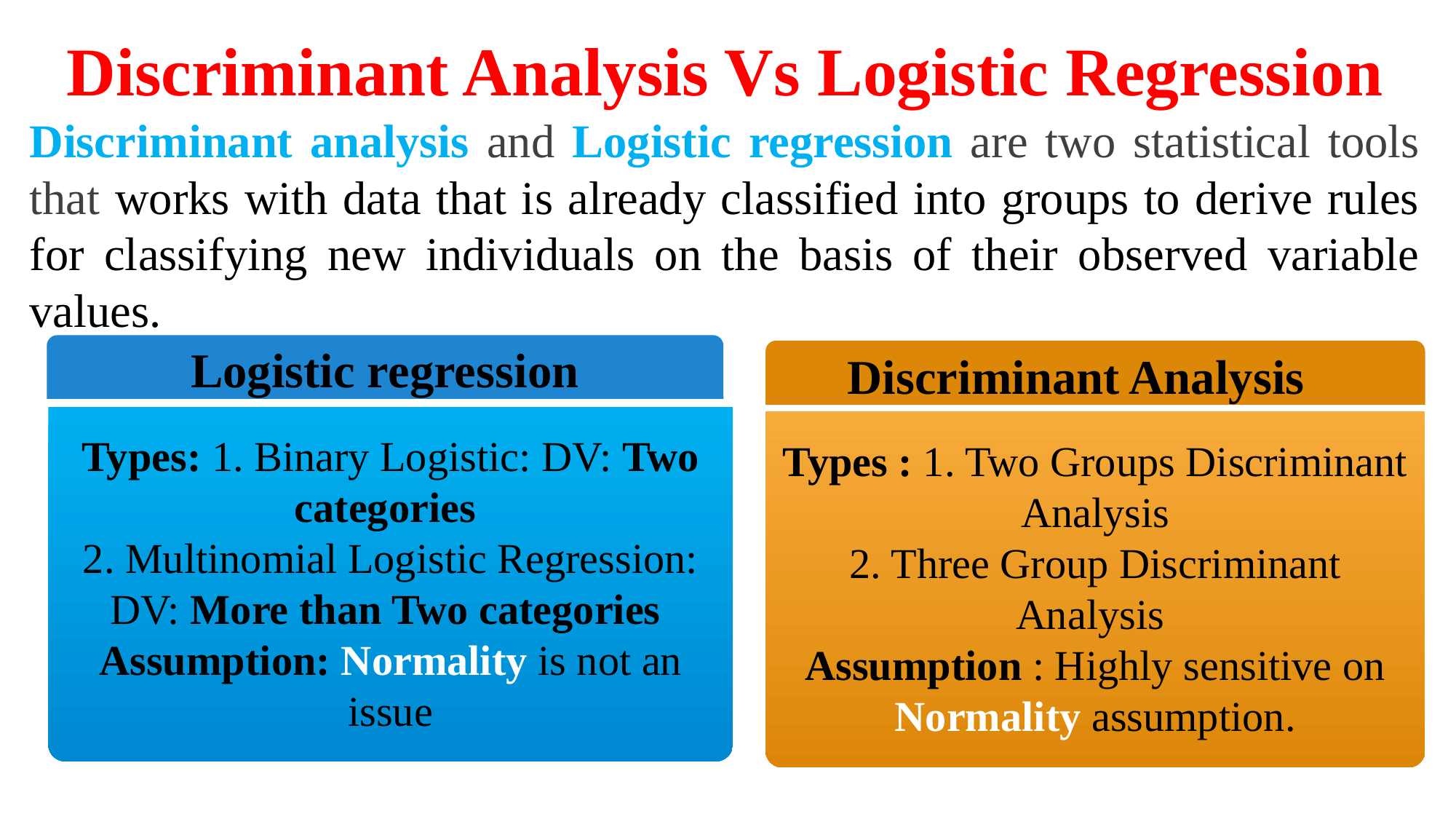

# Discriminant Analysis Vs Logistic Regression
Discriminant analysis and Logistic regression are two statistical tools that works with data that is already classified into groups to derive rules for classifying new individuals on the basis of their observed variable values.
Logistic regression
Types: 1. Binary Logistic: DV: Two categories
2. Multinomial Logistic Regression: DV: More than Two categories
Assumption: Normality is not an issue

Types : 1. Two Groups Discriminant Analysis
2. Three Group Discriminant Analysis
Assumption : Highly sensitive on Normality assumption.
Discriminant Analysis